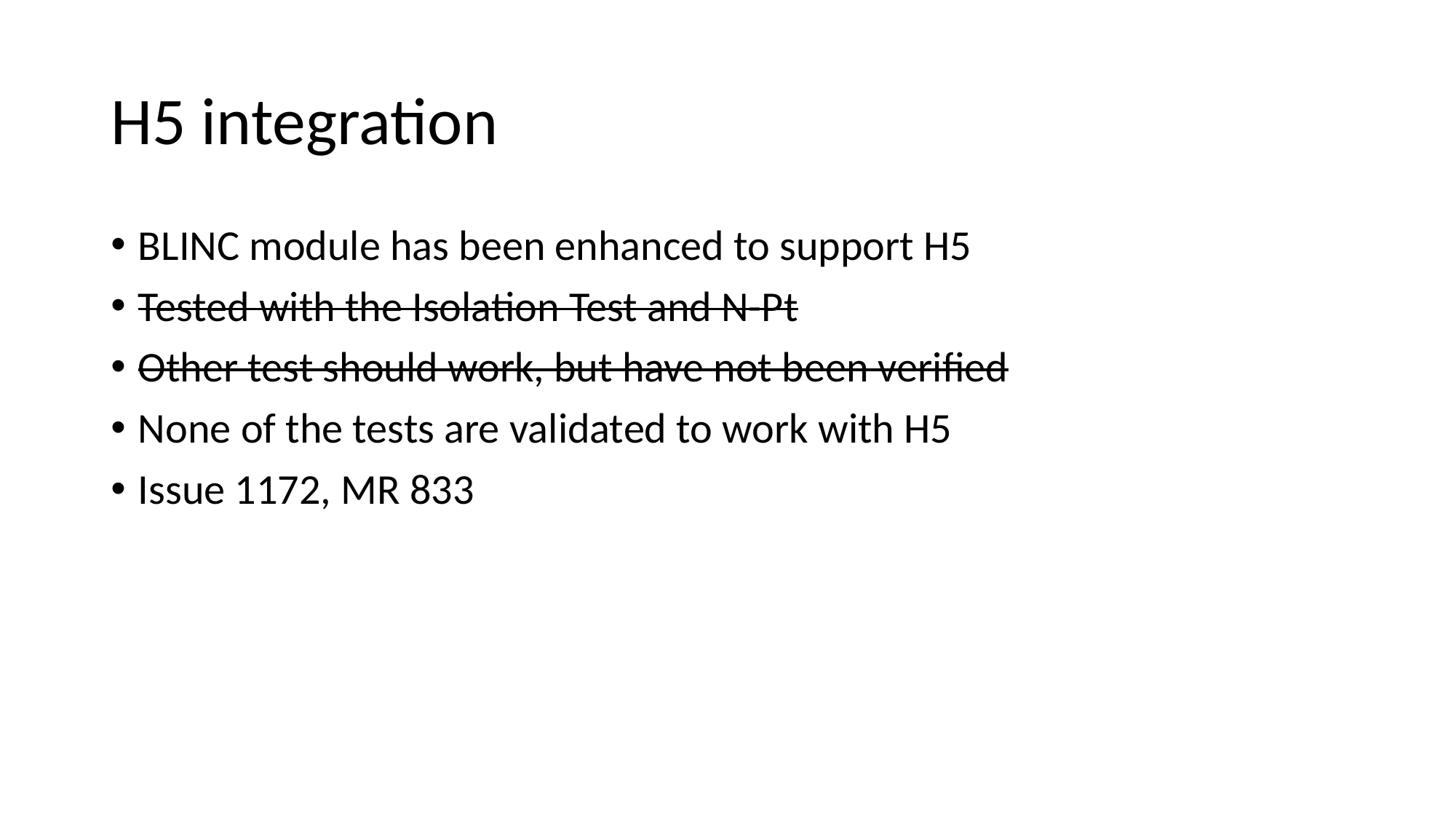

# H5 integration
BLINC module has been enhanced to support H5
Tested with the Isolation Test and N-Pt
Other test should work, but have not been verified
None of the tests are validated to work with H5
Issue 1172, MR 833